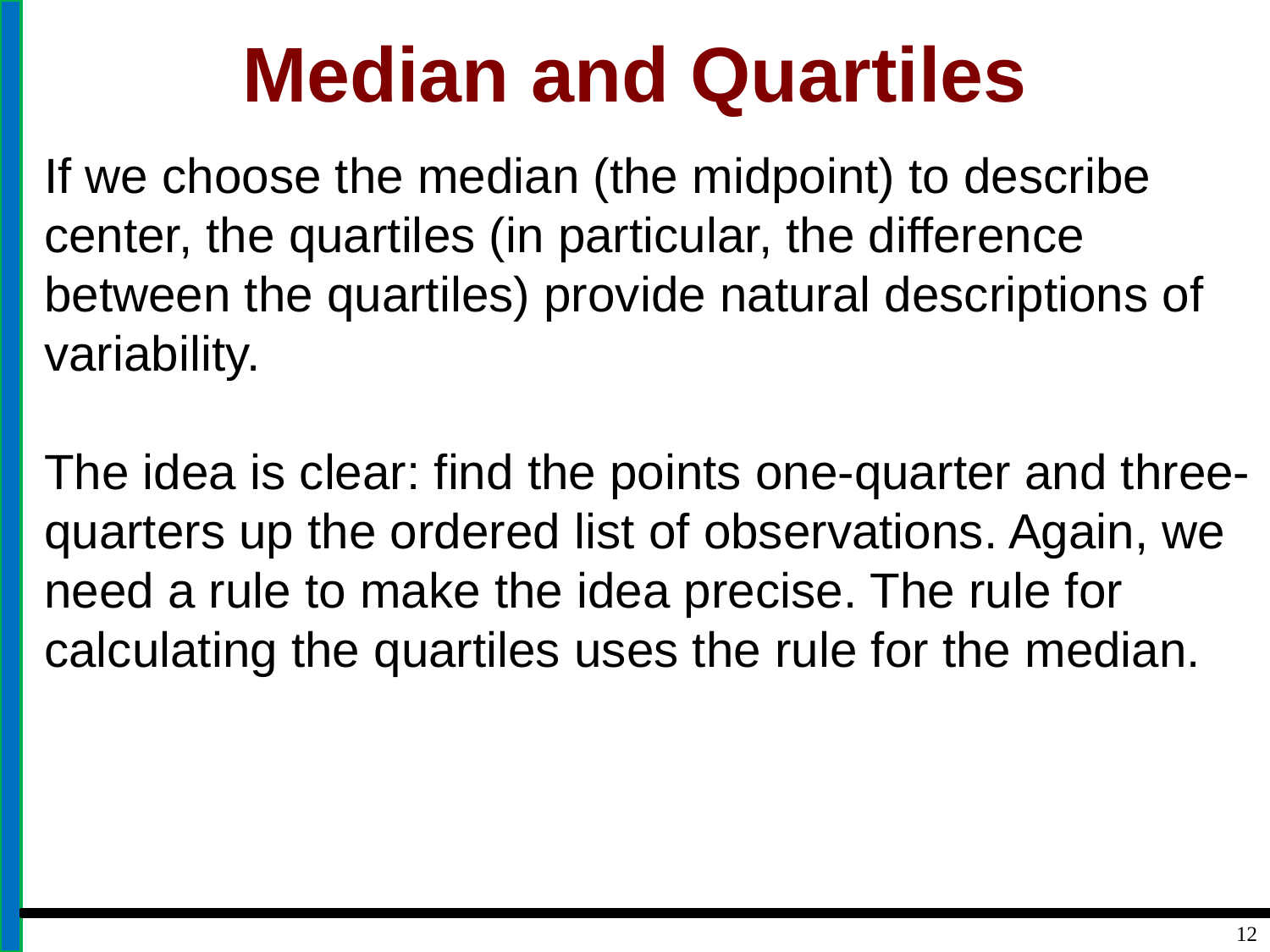

# Median and Quartiles
If we choose the median (the midpoint) to describe center, the quartiles (in particular, the difference between the quartiles) provide natural descriptions of variability.

The idea is clear: find the points one-quarter and three-quarters up the ordered list of observations. Again, we need a rule to make the idea precise. The rule for calculating the quartiles uses the rule for the median.